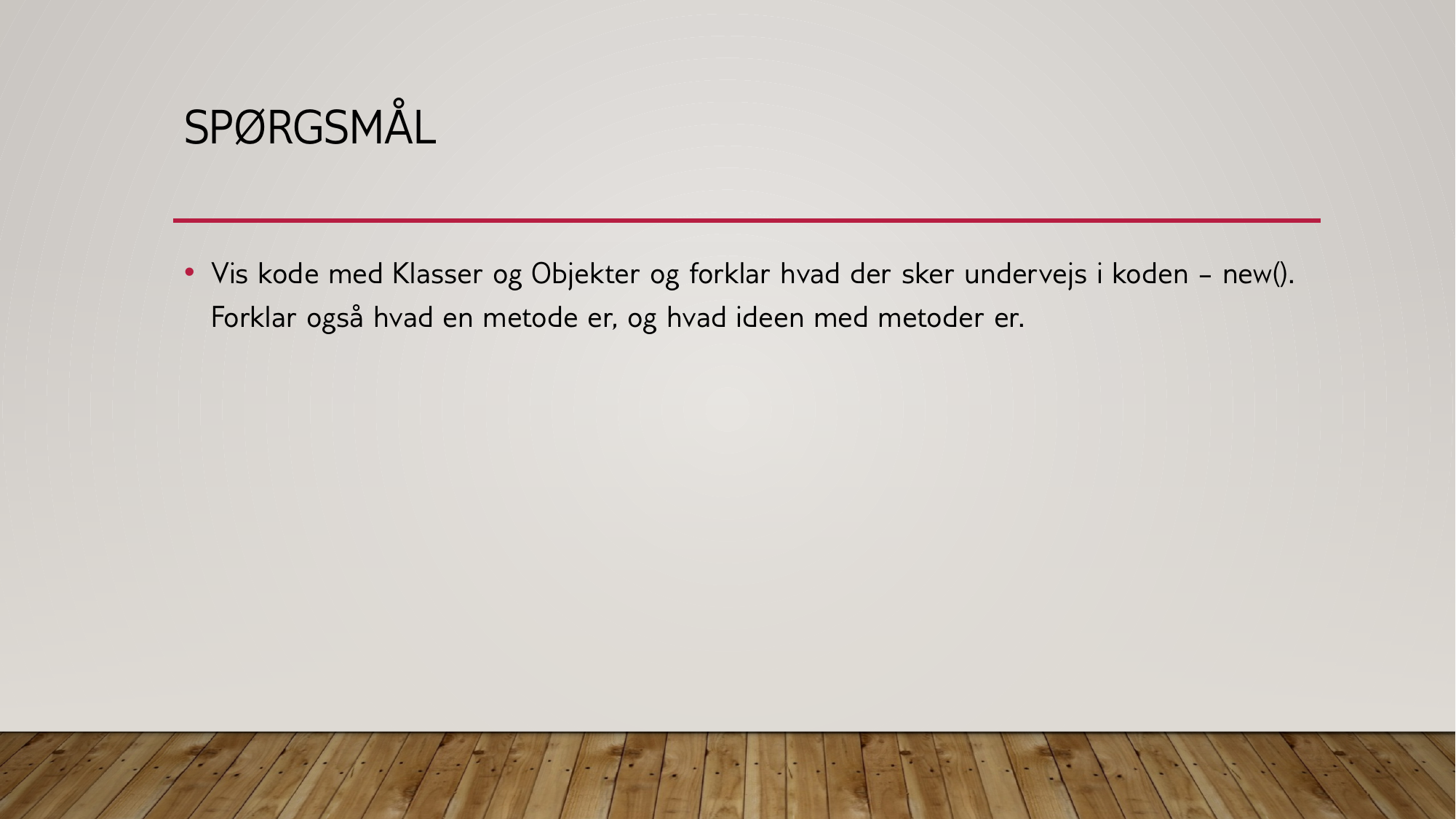

# SPØRGSMÅL
Vis kode med Klasser og Objekter og forklar hvad der sker undervejs i koden – new(). Forklar også hvad en metode er, og hvad ideen med metoder er.